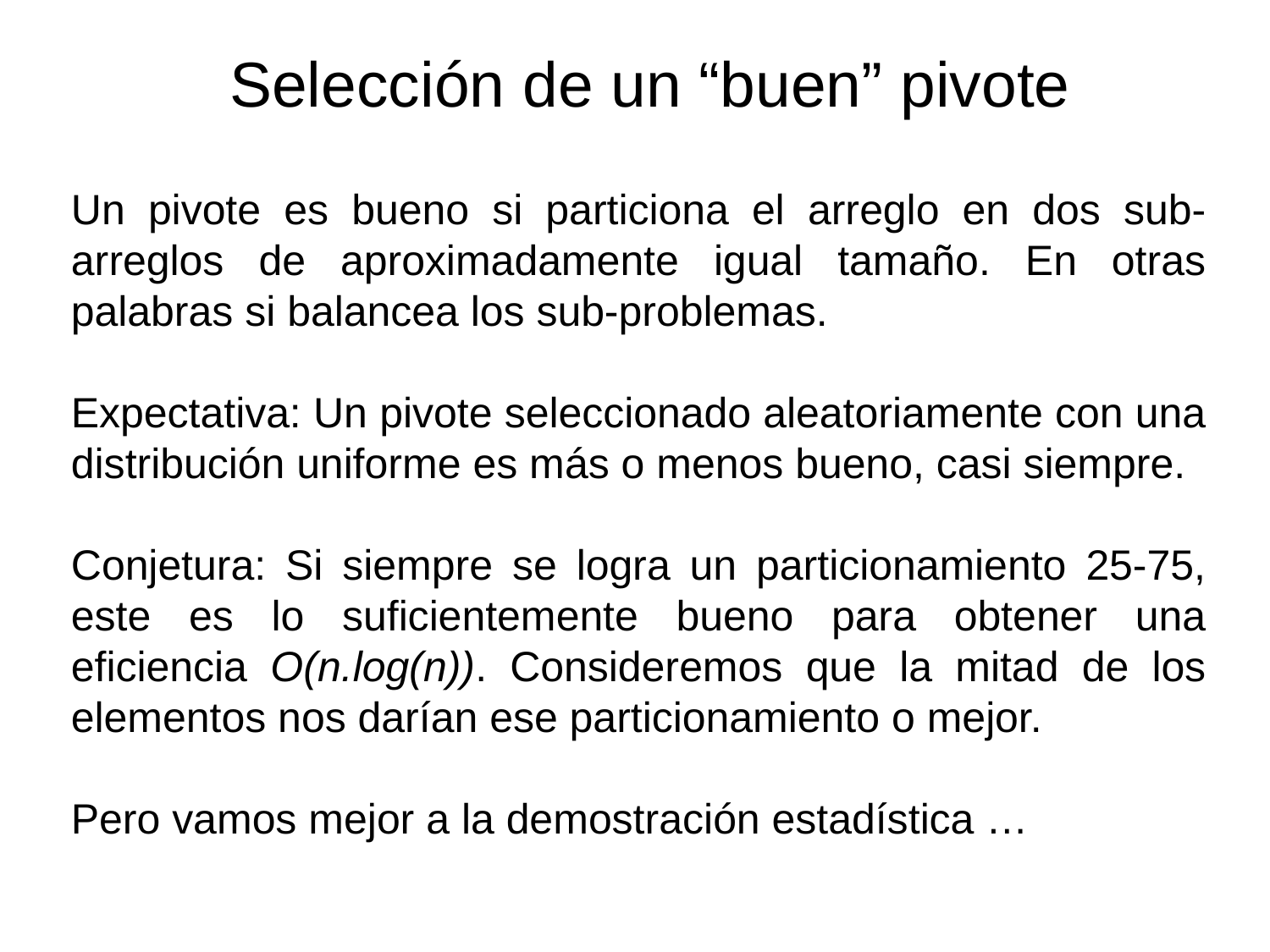

Selección de un “buen” pivote
Un pivote es bueno si particiona el arreglo en dos sub-arreglos de aproximadamente igual tamaño. En otras palabras si balancea los sub-problemas.

Expectativa: Un pivote seleccionado aleatoriamente con una distribución uniforme es más o menos bueno, casi siempre.

Conjetura: Si siempre se logra un particionamiento 25-75, este es lo suficientemente bueno para obtener una eficiencia O(n.log(n)). Consideremos que la mitad de los elementos nos darían ese particionamiento o mejor.

Pero vamos mejor a la demostración estadística …